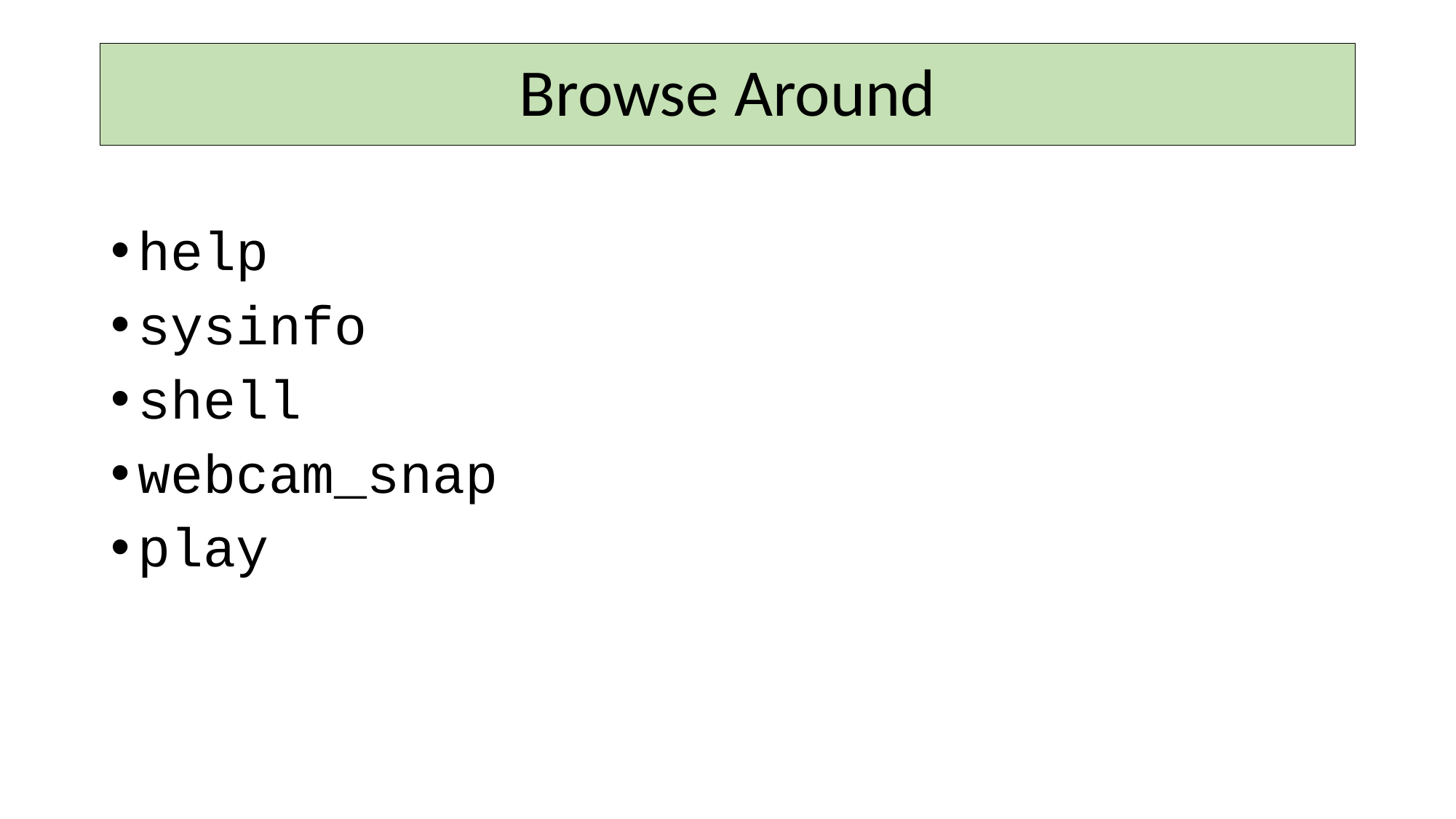

# Browse Around
help
sysinfo
shell
webcam_snap
play